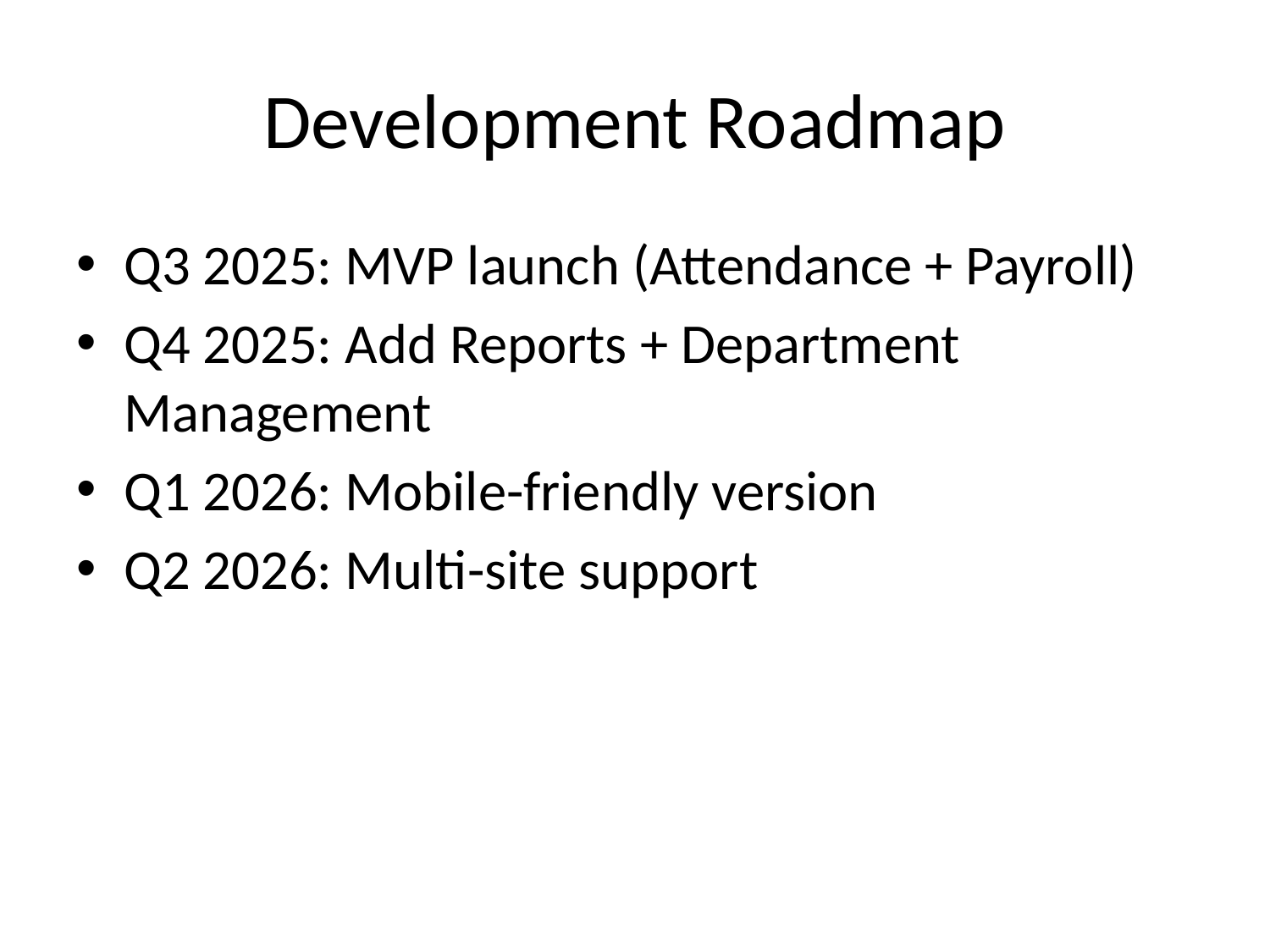

# Development Roadmap
Q3 2025: MVP launch (Attendance + Payroll)
Q4 2025: Add Reports + Department Management
Q1 2026: Mobile-friendly version
Q2 2026: Multi-site support